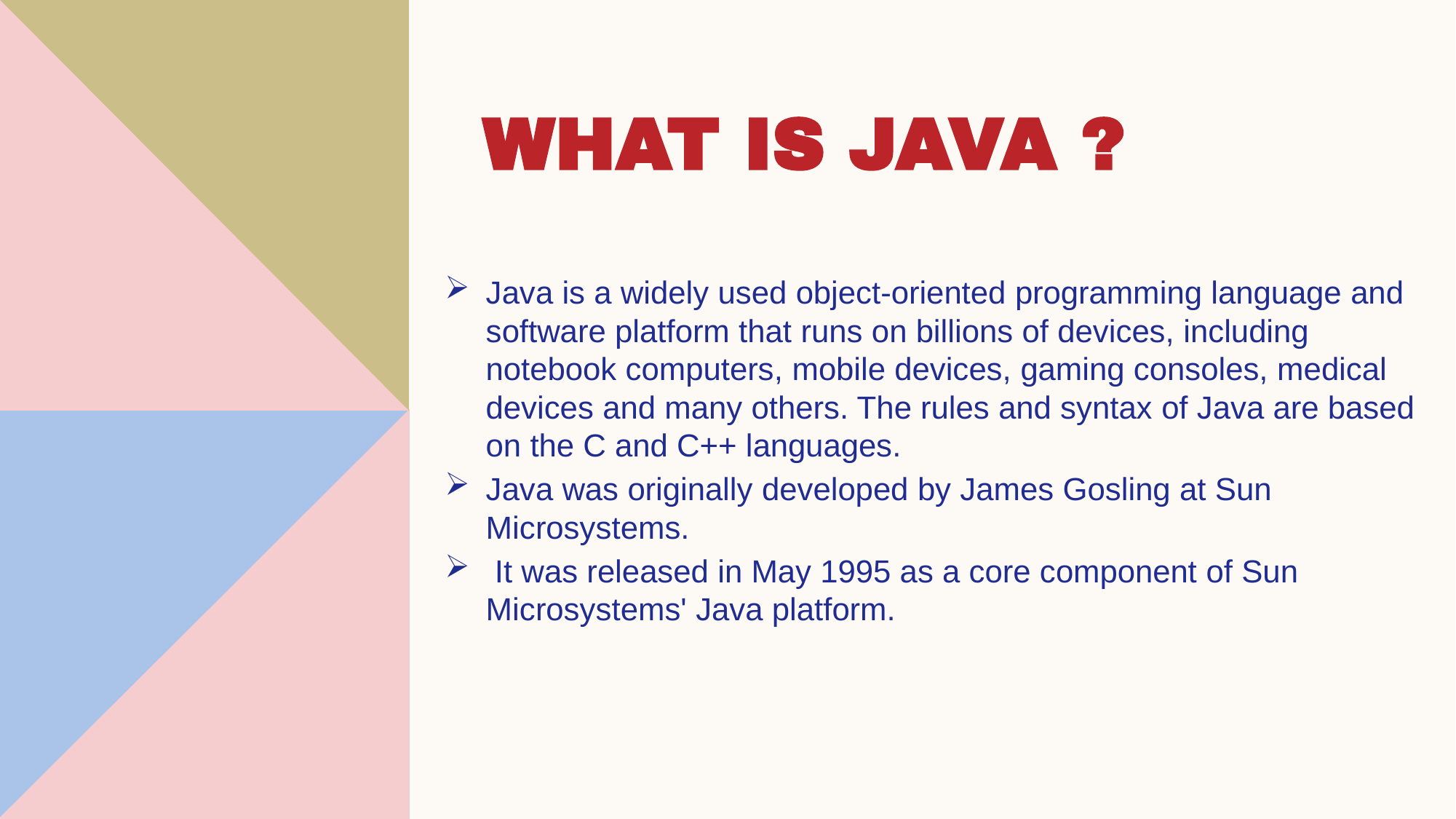

# What is Java ?
Java is a widely used object-oriented programming language and software platform that runs on billions of devices, including notebook computers, mobile devices, gaming consoles, medical devices and many others. The rules and syntax of Java are based on the C and C++ languages.
Java was originally developed by James Gosling at Sun Microsystems.
 It was released in May 1995 as a core component of Sun Microsystems' Java platform.